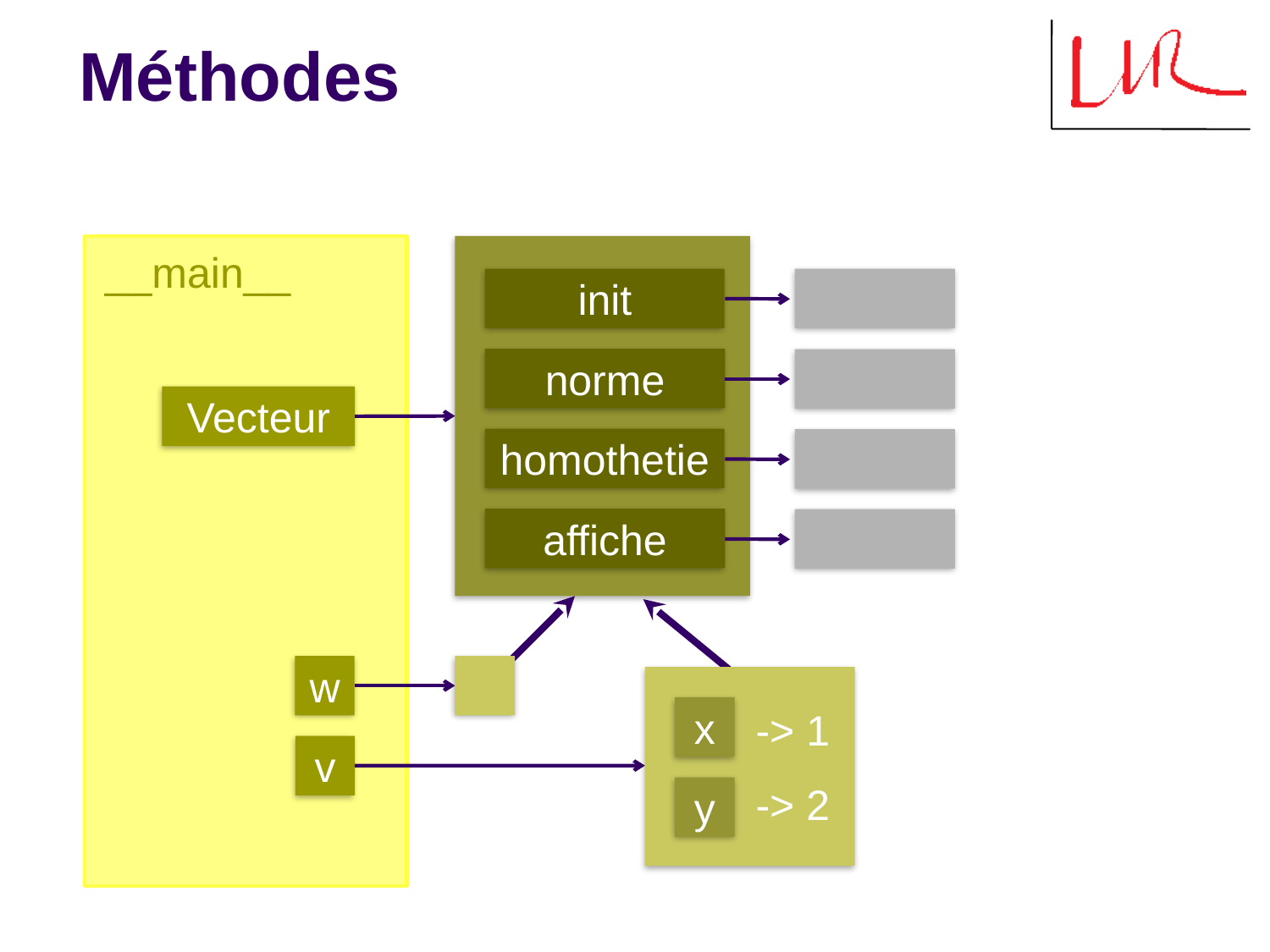

# Méthodes

__main__
init

norme

Vecteur
homothetie

affiche

w

-> 1

-> 2
x
y
v